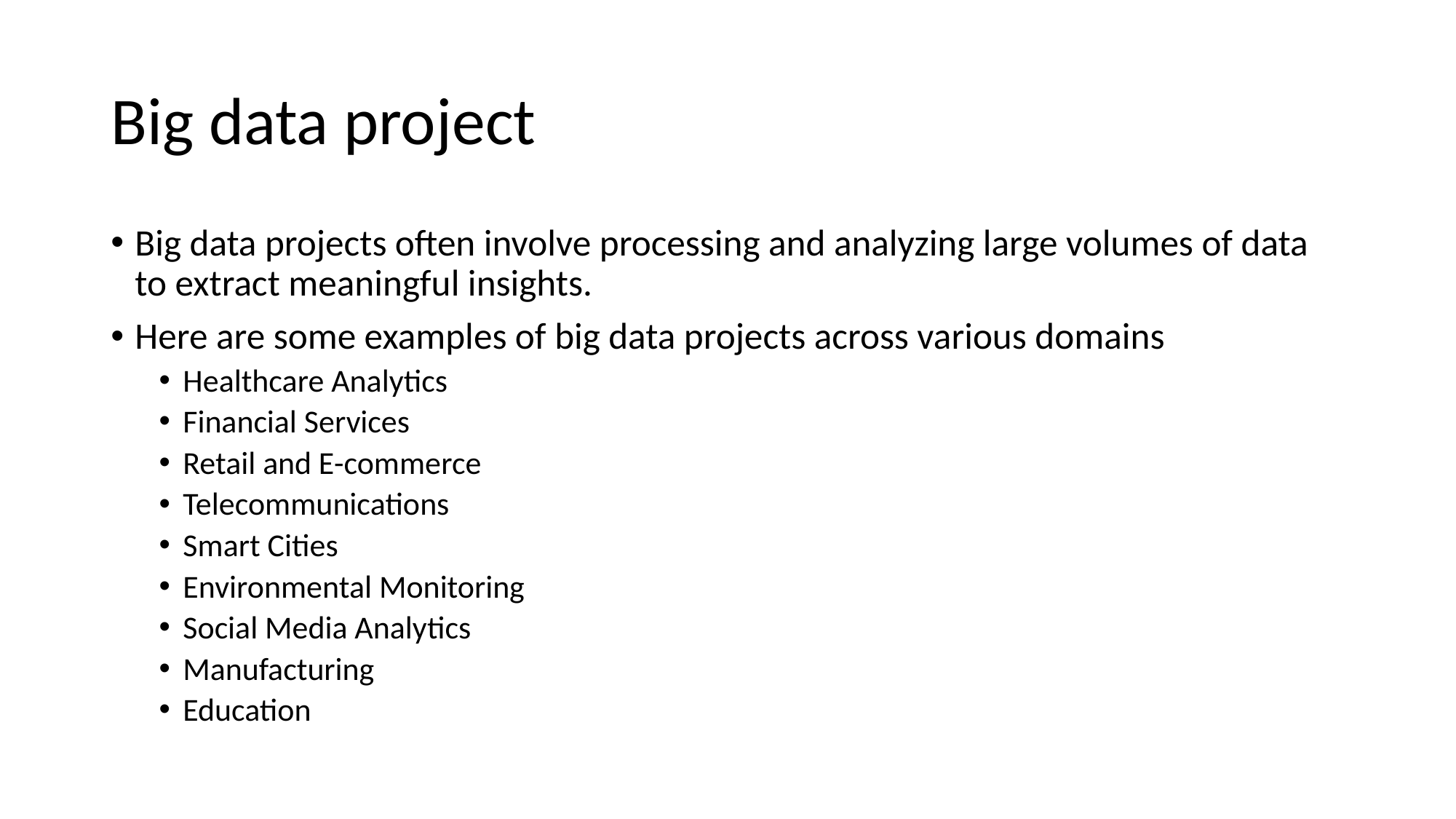

# Big data project
Big data projects often involve processing and analyzing large volumes of data to extract meaningful insights.
Here are some examples of big data projects across various domains
Healthcare Analytics
Financial Services
Retail and E-commerce
Telecommunications
Smart Cities
Environmental Monitoring
Social Media Analytics
Manufacturing
Education